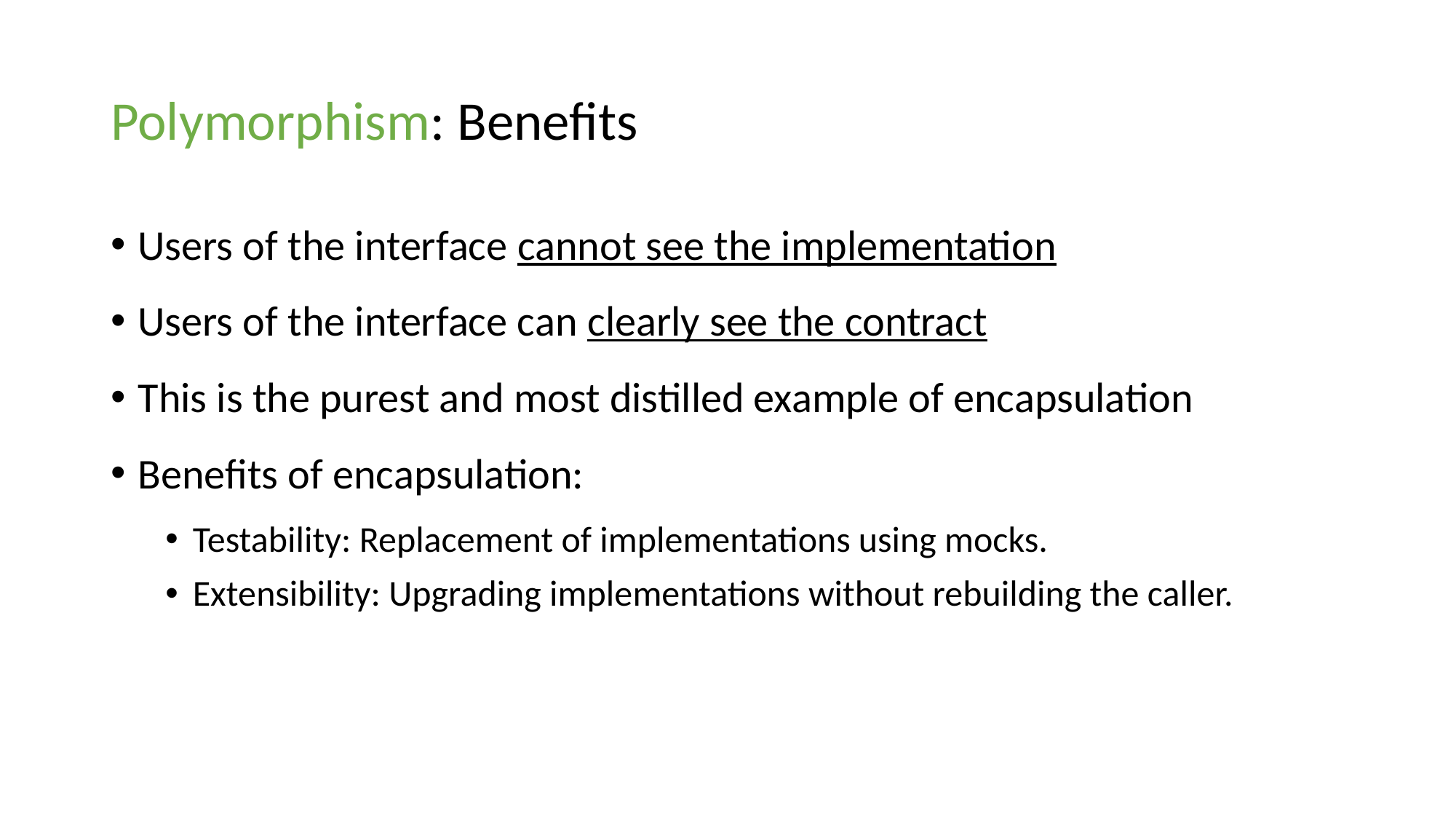

# Polymorphism: Benefits
Users of the interface cannot see the implementation
Users of the interface can clearly see the contract
This is the purest and most distilled example of encapsulation
Benefits of encapsulation:
Testability: Replacement of implementations using mocks.
Extensibility: Upgrading implementations without rebuilding the caller.